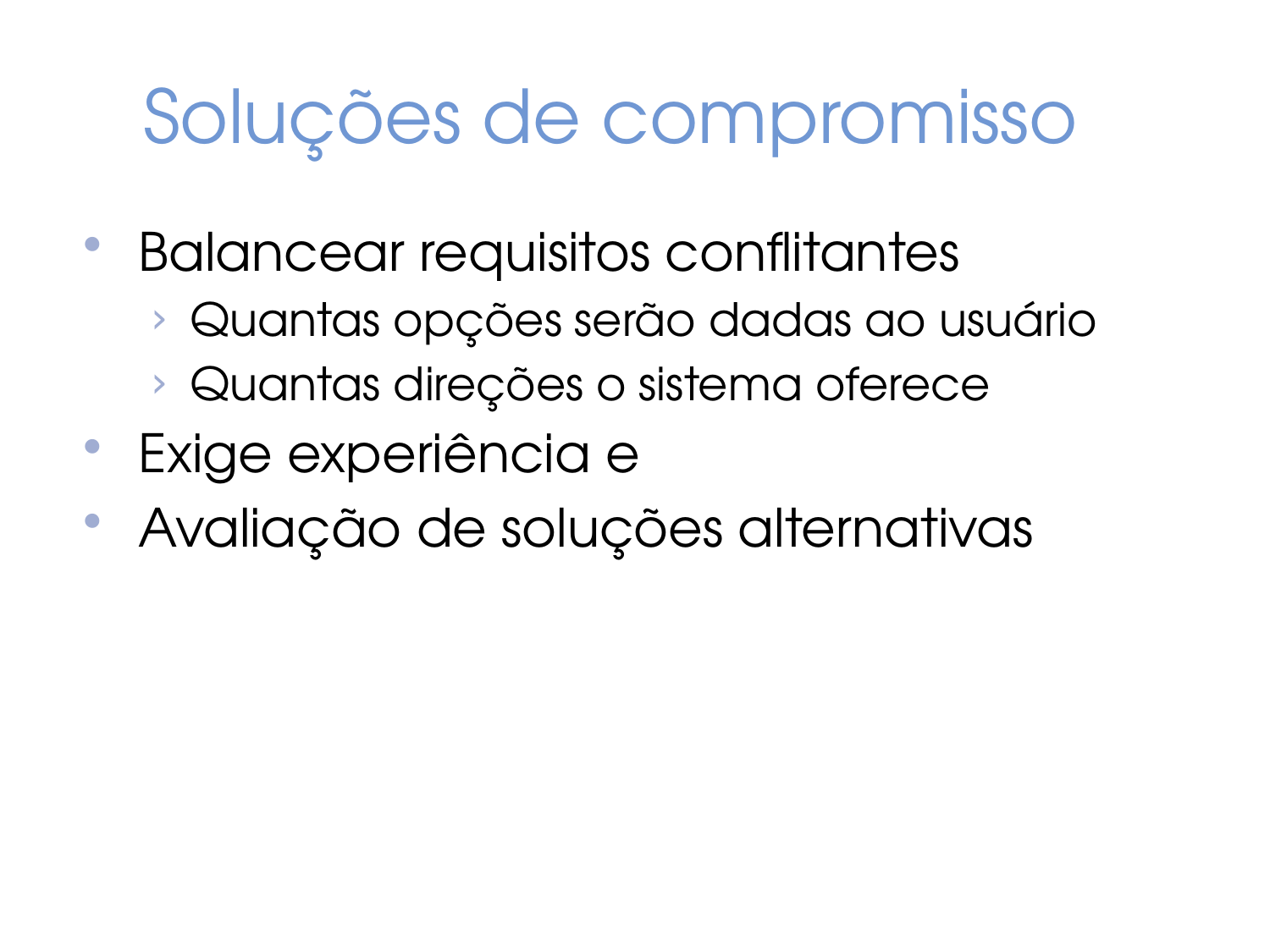

# Soluções de compromisso
Balancear requisitos conflitantes
Quantas opções serão dadas ao usuário
Quantas direções o sistema oferece
Exige experiência e
Avaliação de soluções alternativas